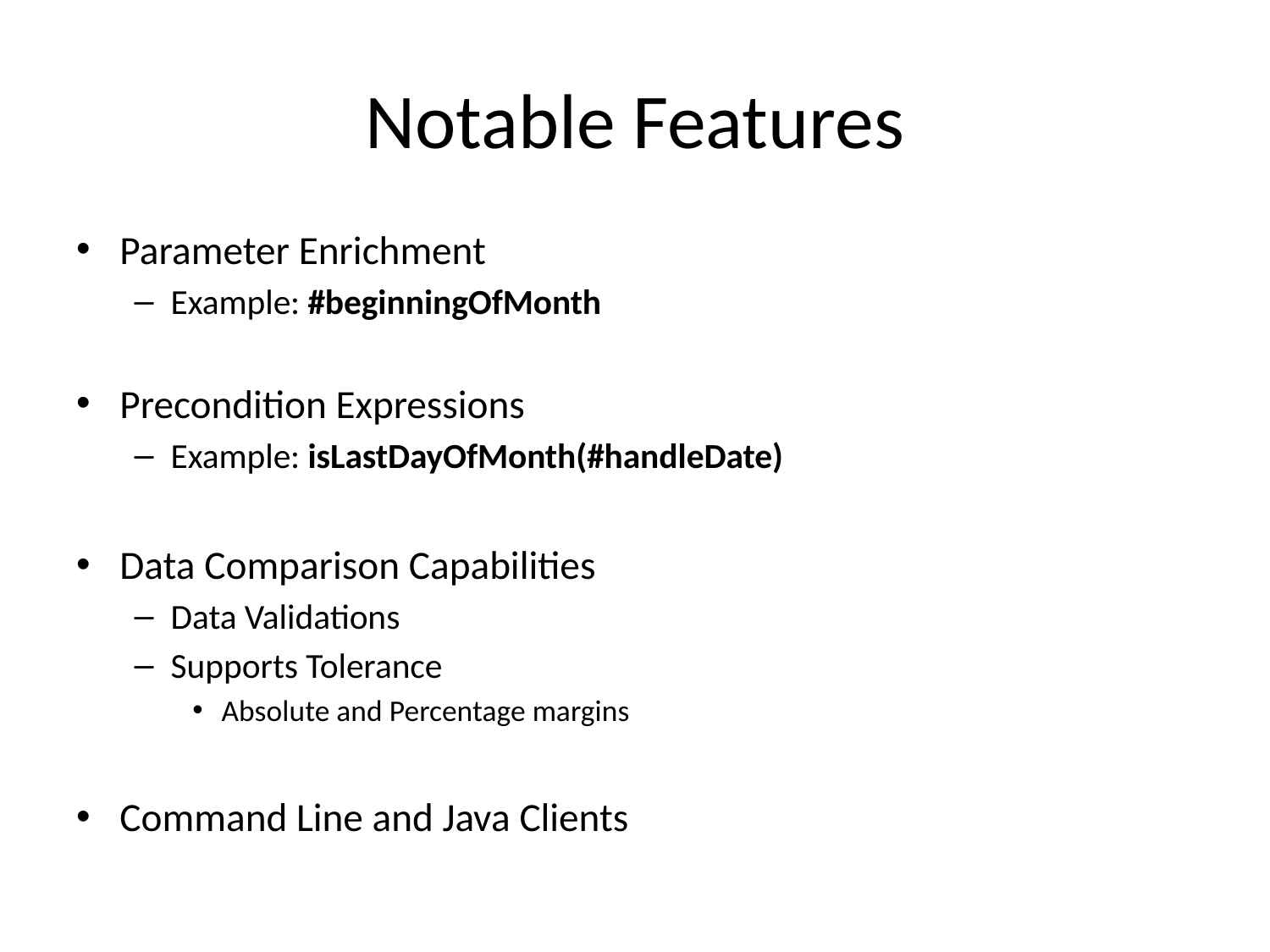

# Notable Features
Parameter Enrichment
Example: #beginningOfMonth

Precondition Expressions
Example: isLastDayOfMonth(#handleDate)

Data Comparison Capabilities
Data Validations
Supports Tolerance
Absolute and Percentage margins

Command Line and Java Clients